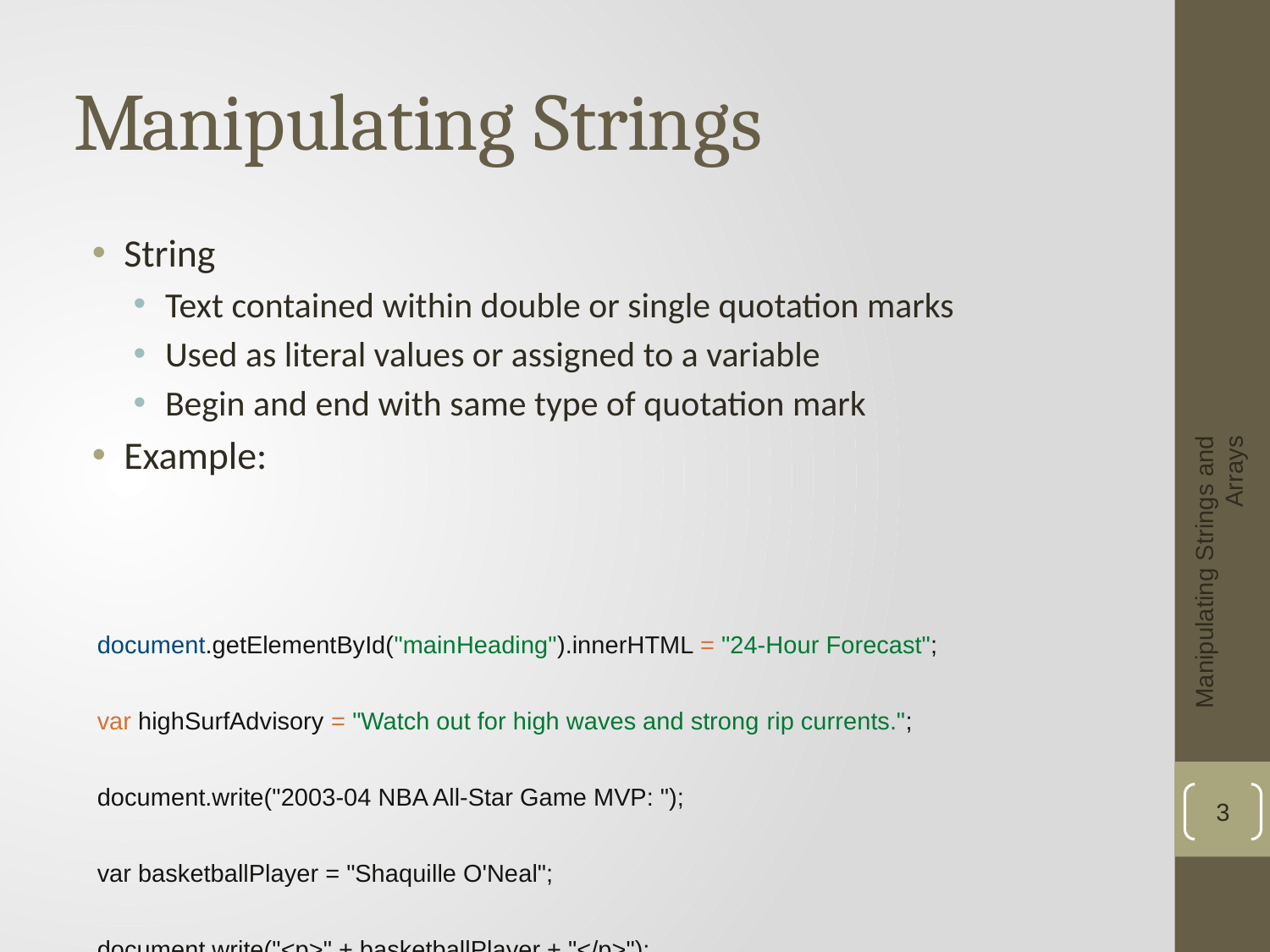

# Manipulating Strings
String
Text contained within double or single quotation marks
Used as literal values or assigned to a variable
Begin and end with same type of quotation mark
Example:
Manipulating Strings and Arrays
document.getElementById("mainHeading").innerHTML = "24-Hour Forecast";
var highSurfAdvisory = "Watch out for high waves and strong rip currents.";
document.write("2003-04 NBA All-Star Game MVP: ");
var basketballPlayer = "Shaquille O'Neal";
document.write("<p>" + basketballPlayer + "</p>");
3